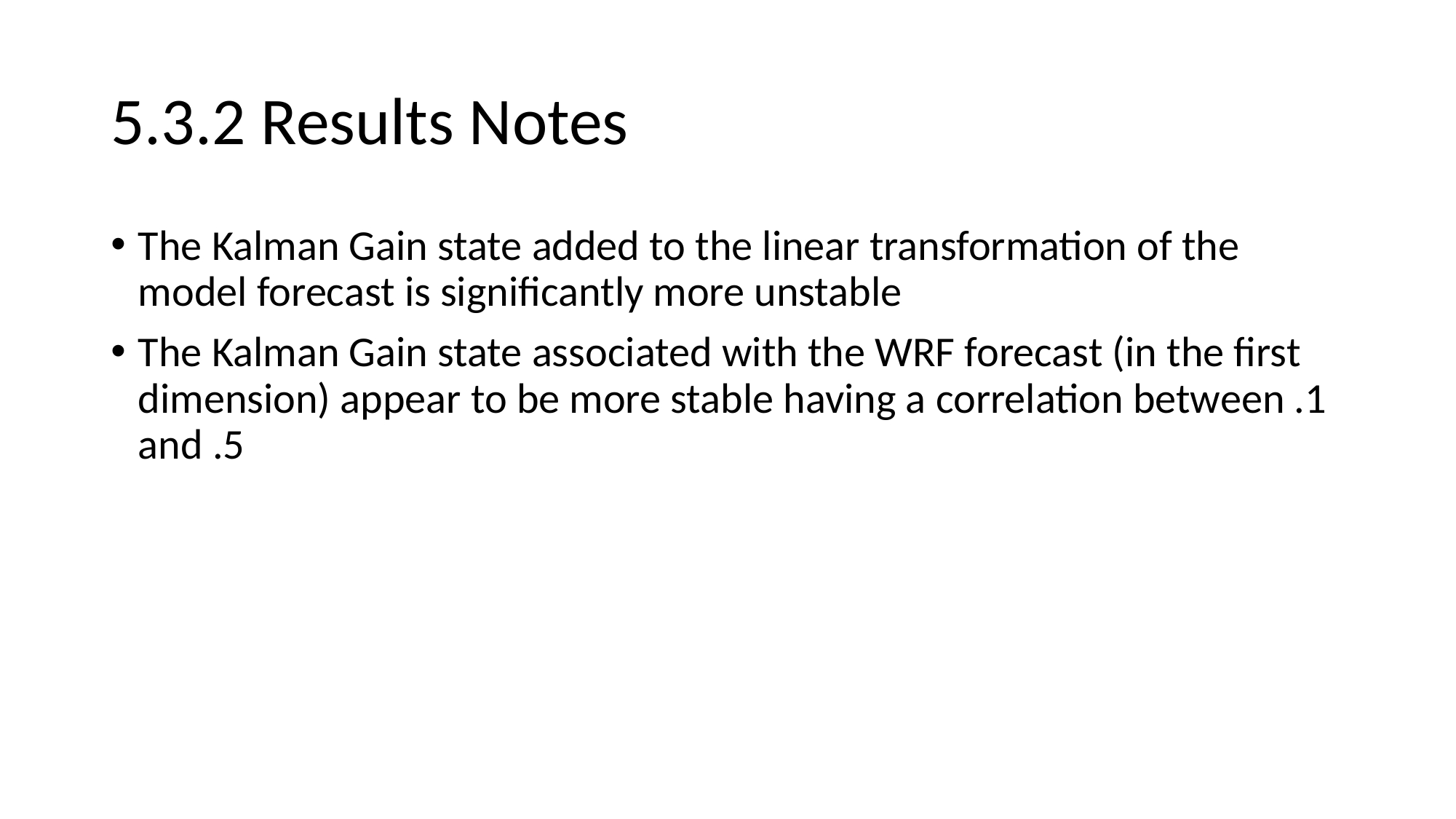

# 5.3.2 Results Notes
The Kalman Gain state added to the linear transformation of the model forecast is significantly more unstable
The Kalman Gain state associated with the WRF forecast (in the first dimension) appear to be more stable having a correlation between .1 and .5